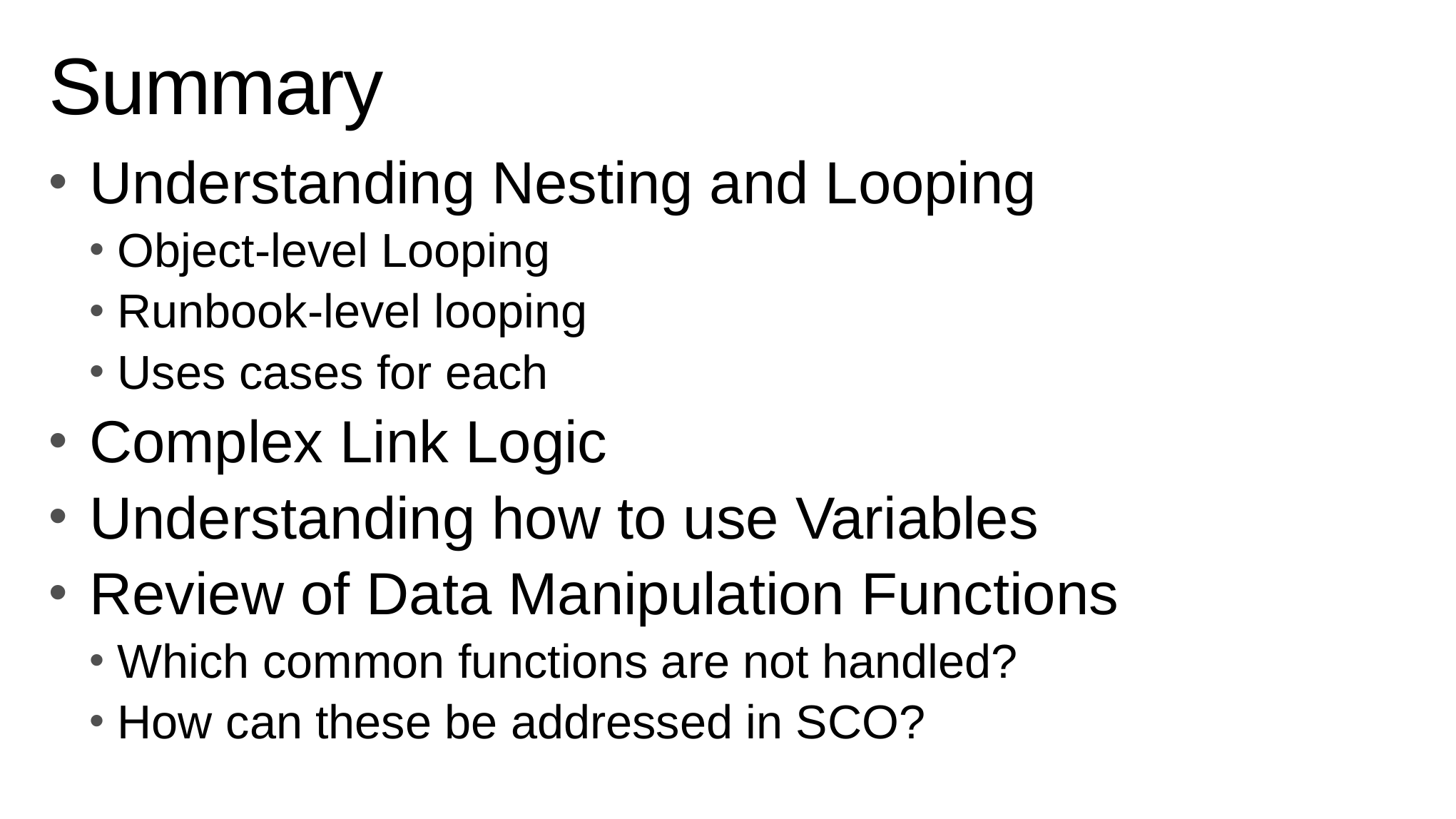

# Summary
Understanding Nesting and Looping
Object-level Looping
Runbook-level looping
Uses cases for each
Complex Link Logic
Understanding how to use Variables
Review of Data Manipulation Functions
Which common functions are not handled?
How can these be addressed in SCO?